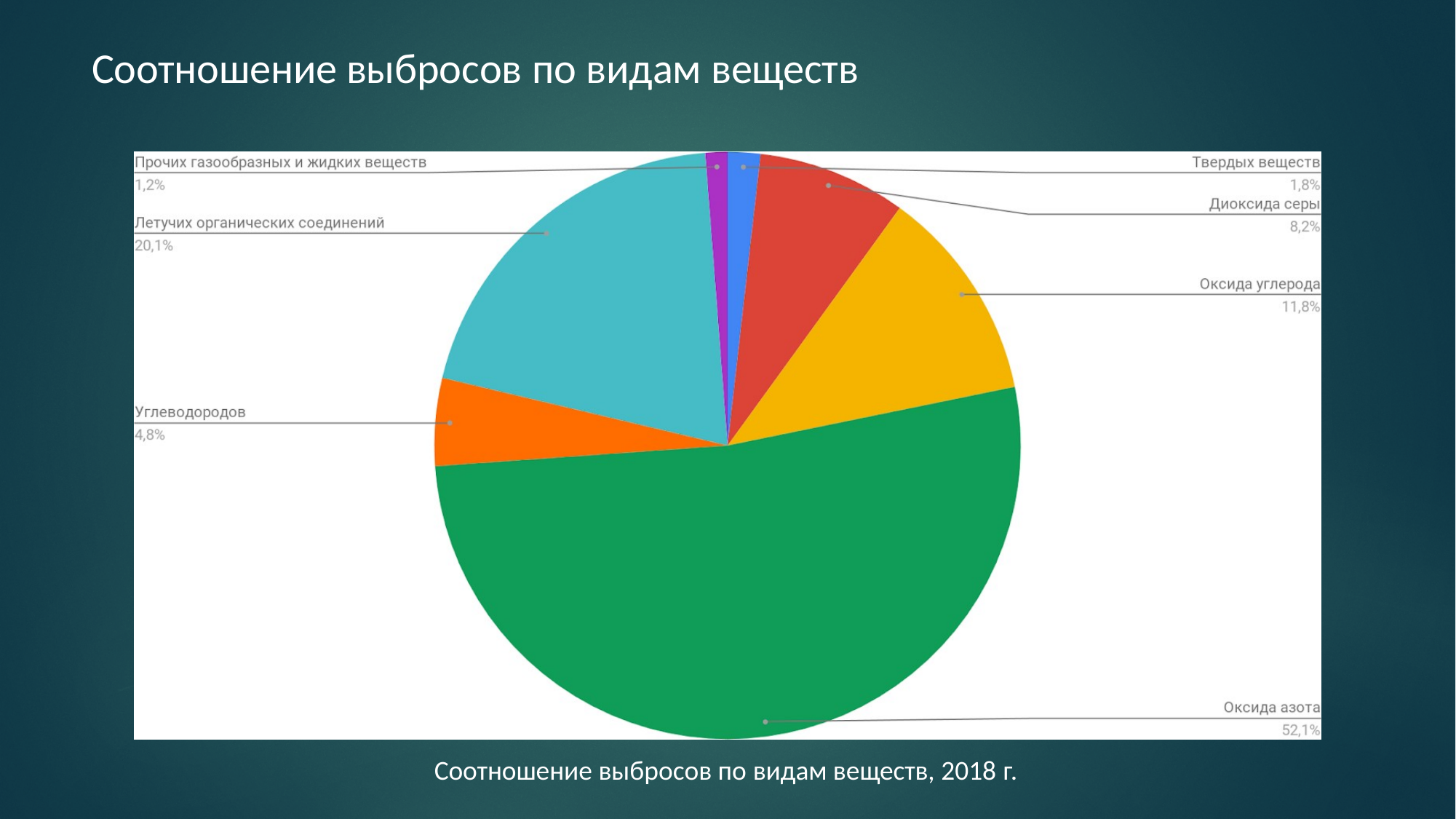

# Соотношение выбросов по видам веществ

Соотношение выбросов по видам веществ, 2018 г.